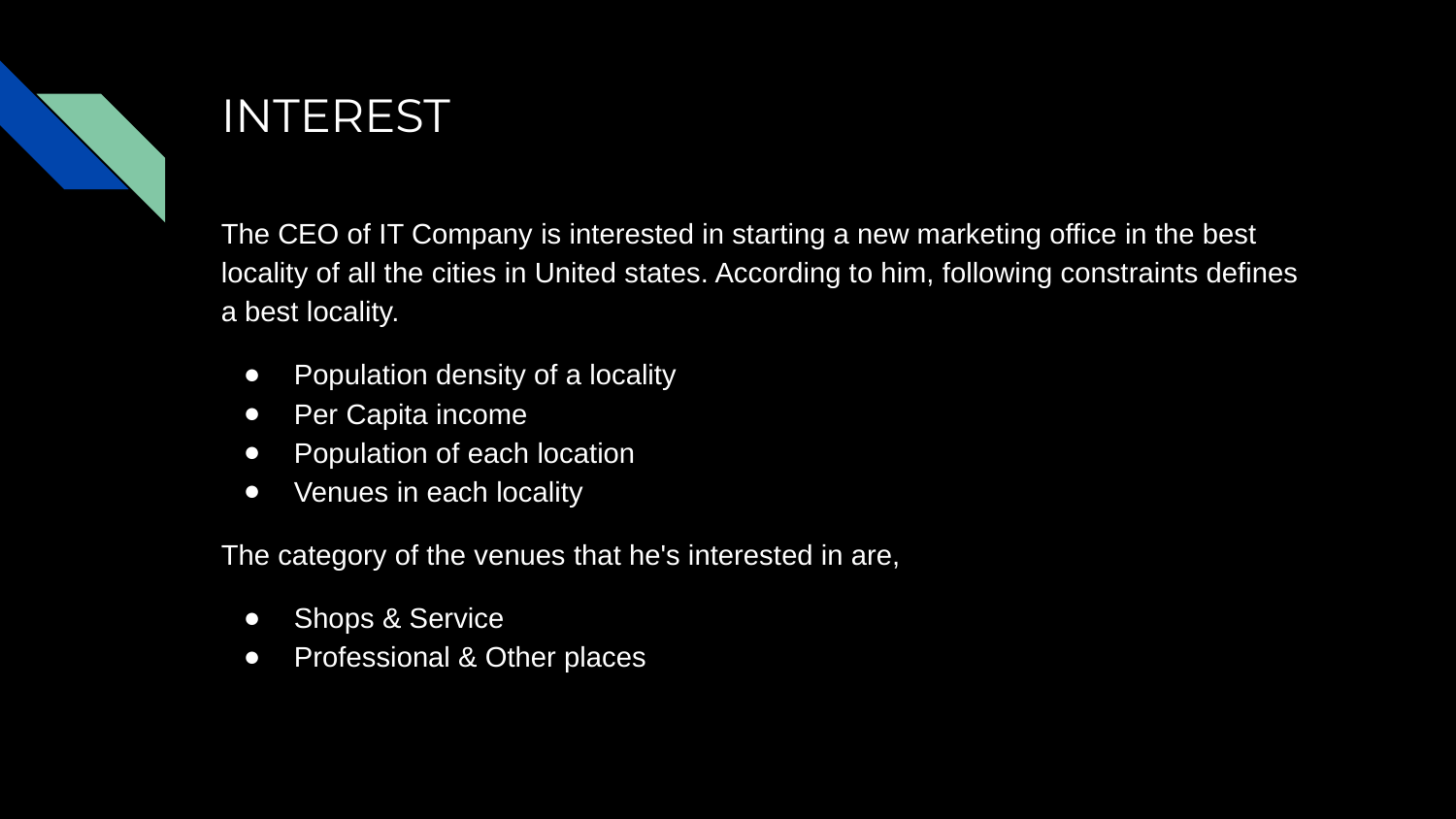

# INTEREST

The CEO of IT Company is interested in starting a new marketing office in the best locality of all the cities in United states. According to him, following constraints defines a best locality.
Population density of a locality
Per Capita income
Population of each location
Venues in each locality
The category of the venues that he's interested in are,
Shops & Service
Professional & Other places